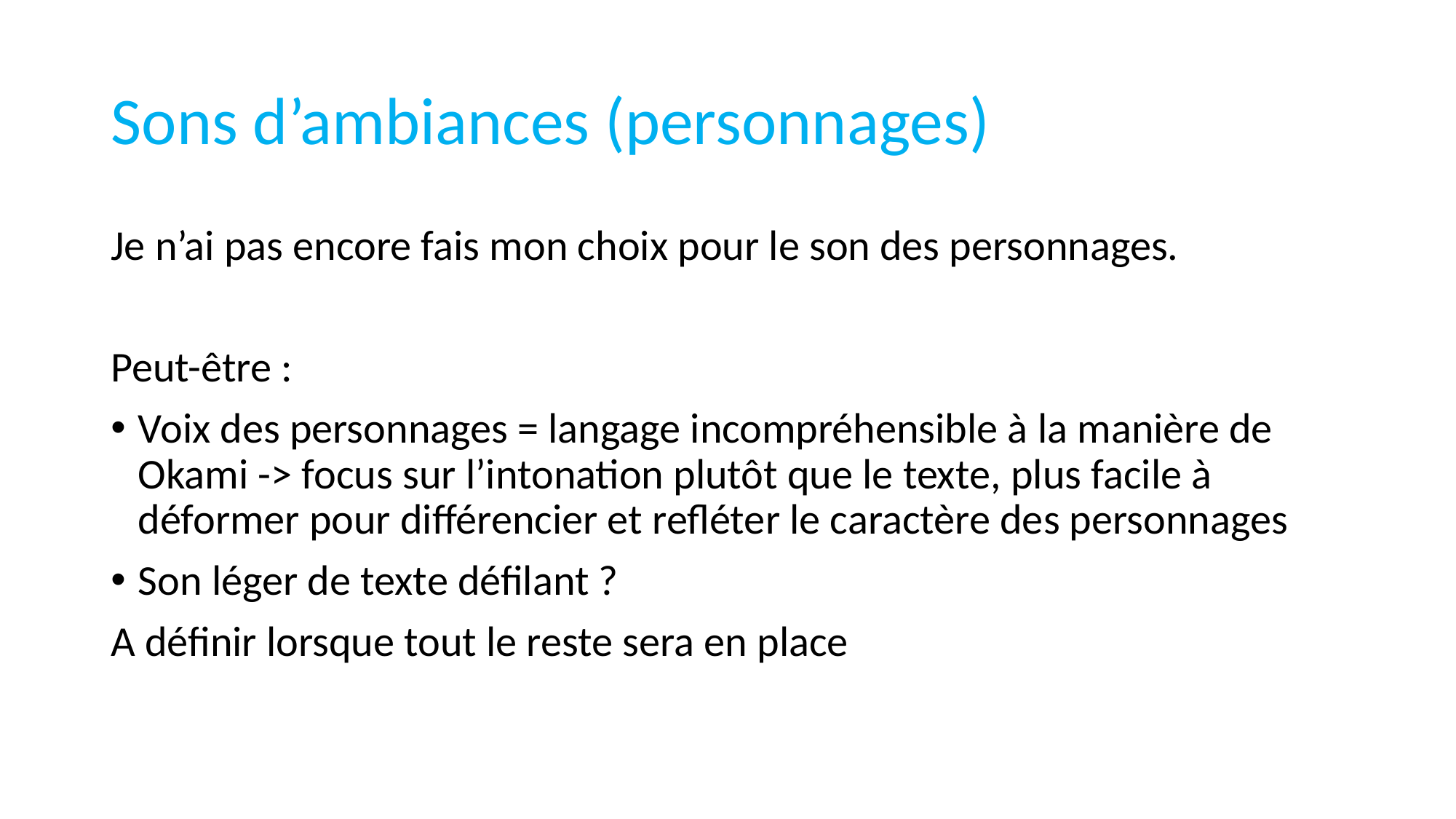

# Sons d’ambiances (personnages)
Je n’ai pas encore fais mon choix pour le son des personnages.

Peut-être :
Voix des personnages = langage incompréhensible à la manière de Okami -> focus sur l’intonation plutôt que le texte, plus facile à déformer pour différencier et refléter le caractère des personnages
Son léger de texte défilant ?
A définir lorsque tout le reste sera en place